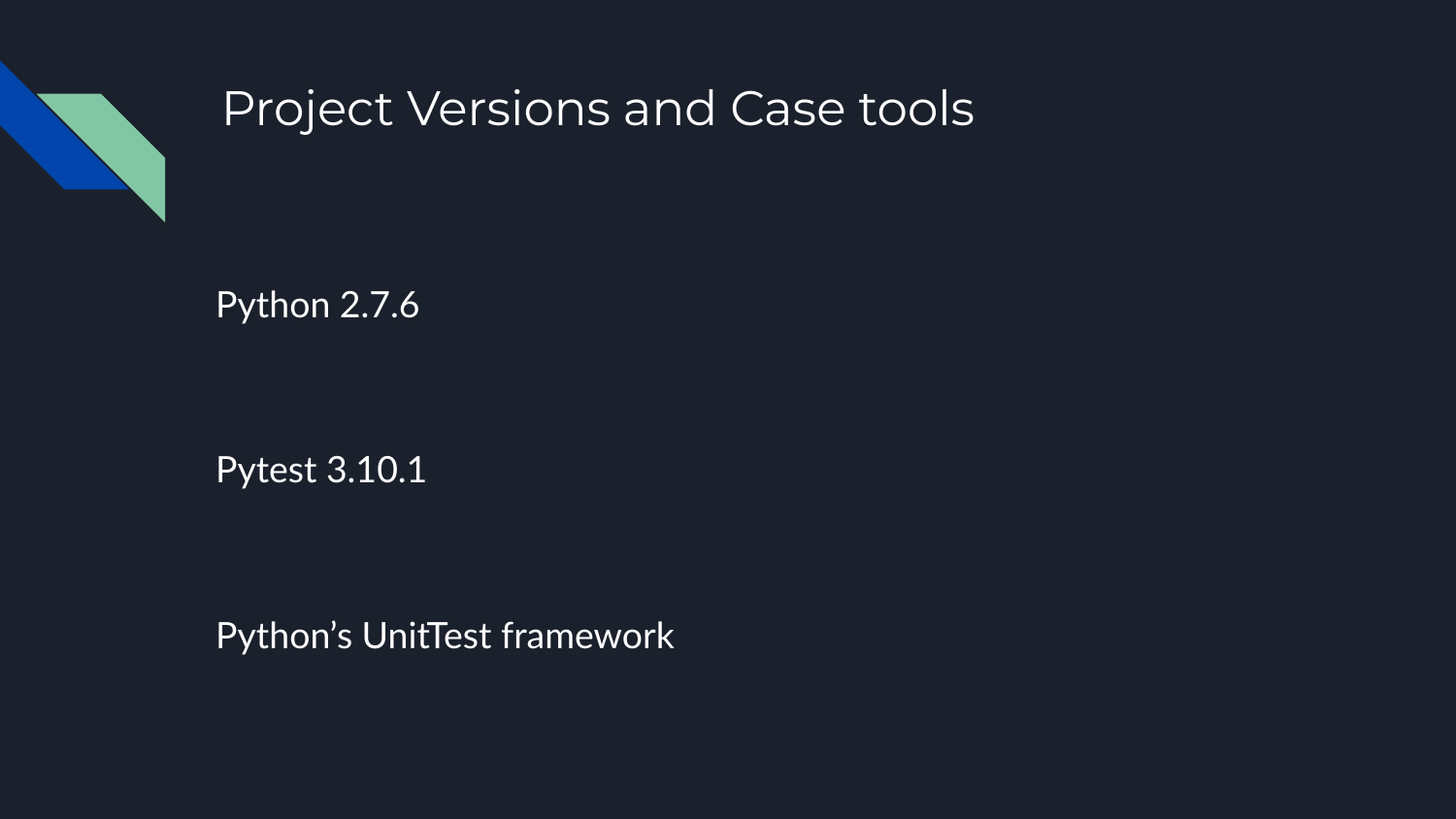

# Project Versions and Case tools

Python 2.7.6

Pytest 3.10.1

Python’s UnitTest framework